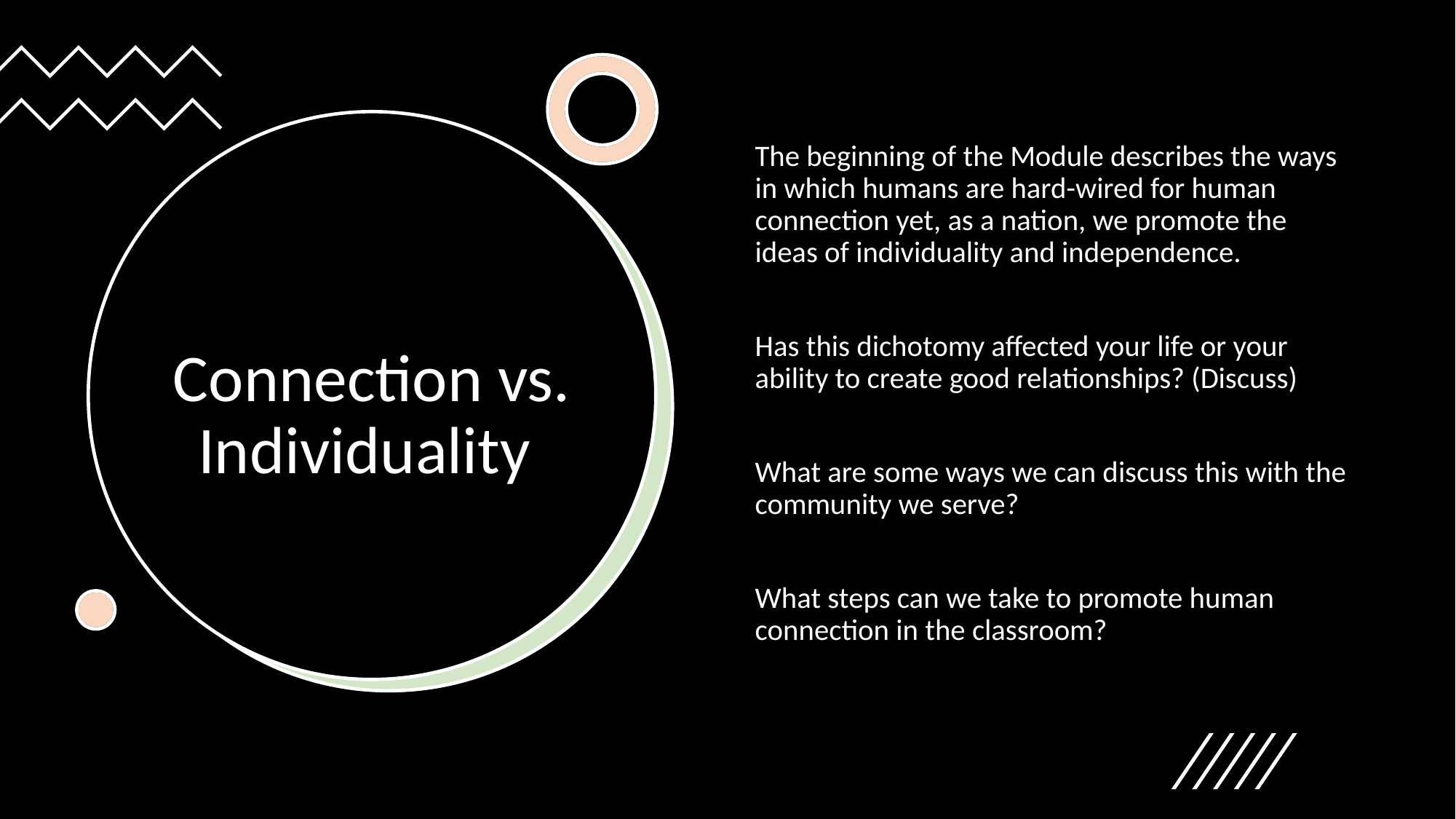

The beginning of the Module describes the ways in which humans are hard-wired for human connection yet, as a nation, we promote the ideas of individuality and independence.

Has this dichotomy affected your life or your ability to create good relationships? (Discuss)

What are some ways we can discuss this with the community we serve?

What steps can we take to promote human connection in the classroom?

# Connection vs. Individuality